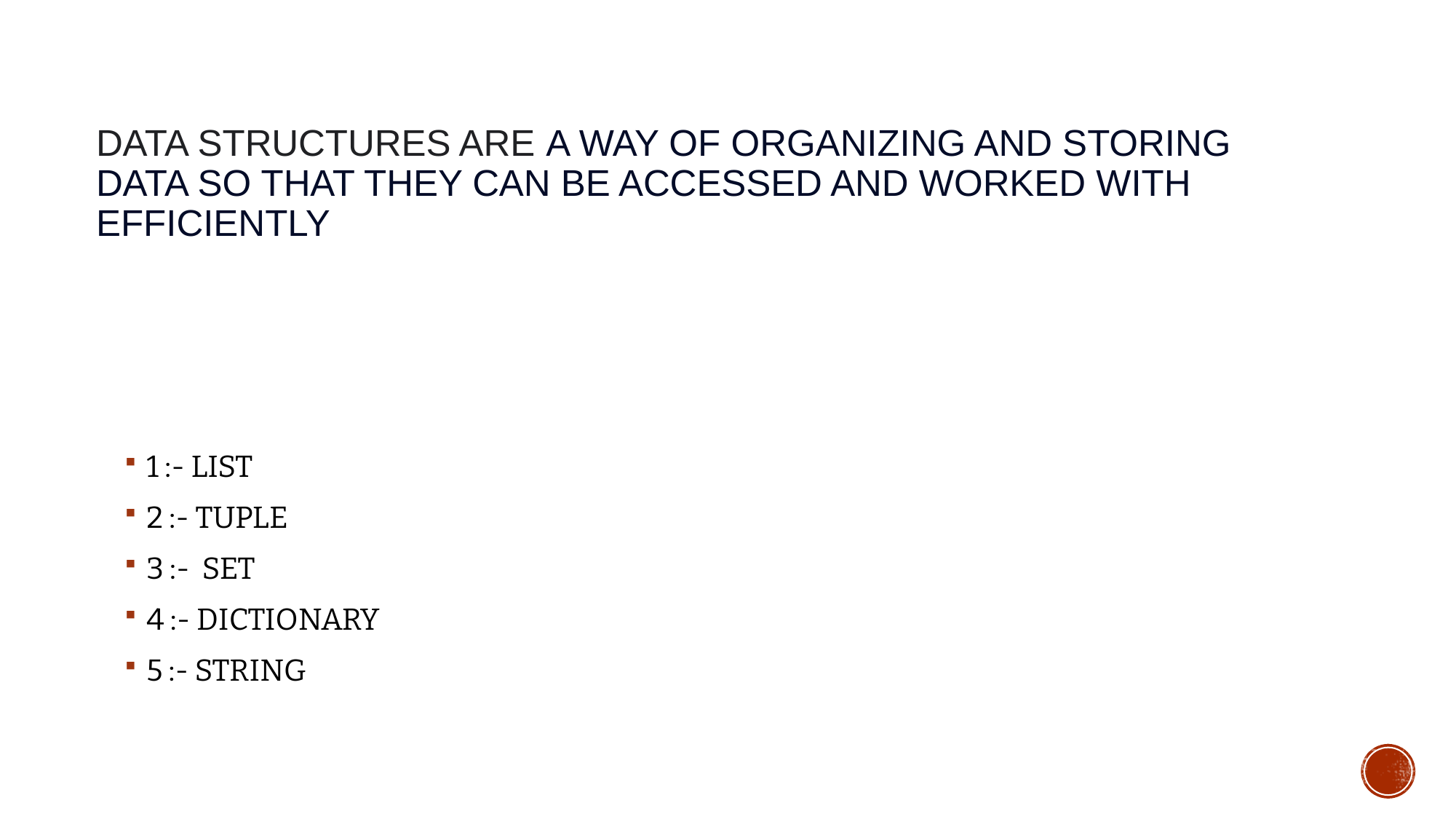

# Data structures are a way of organizing and storing data so that they can be accessed and worked with efficiently

1 :- LIST
2 :- TUPLE
3 :-  SET
4 :- DICTIONARY
5 :- STRING